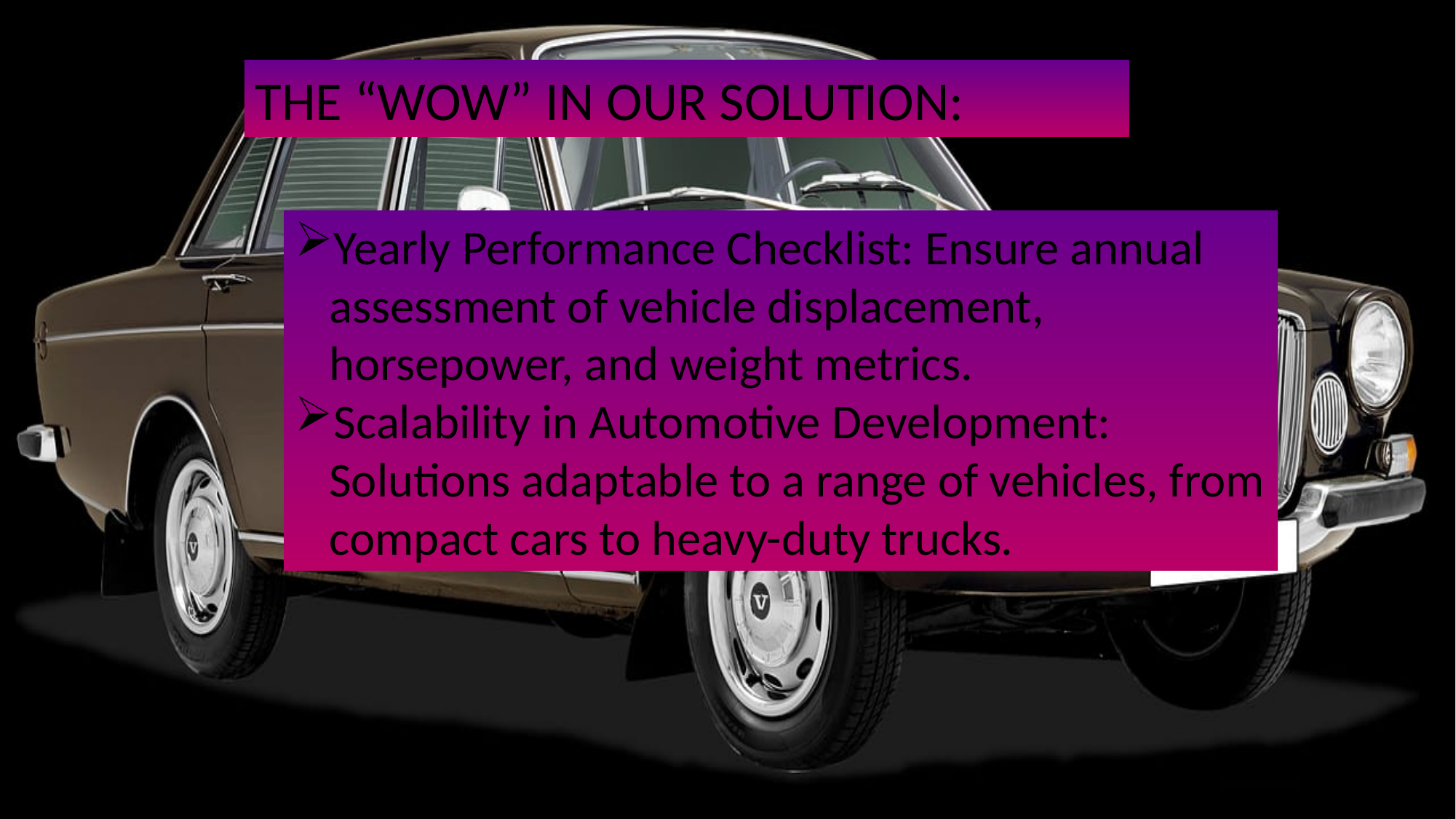

THE “WOW” IN OUR SOLUTION:
Yearly Performance Checklist: Ensure annual assessment of vehicle displacement, horsepower, and weight metrics.
Scalability in Automotive Development: Solutions adaptable to a range of vehicles, from compact cars to heavy-duty trucks.